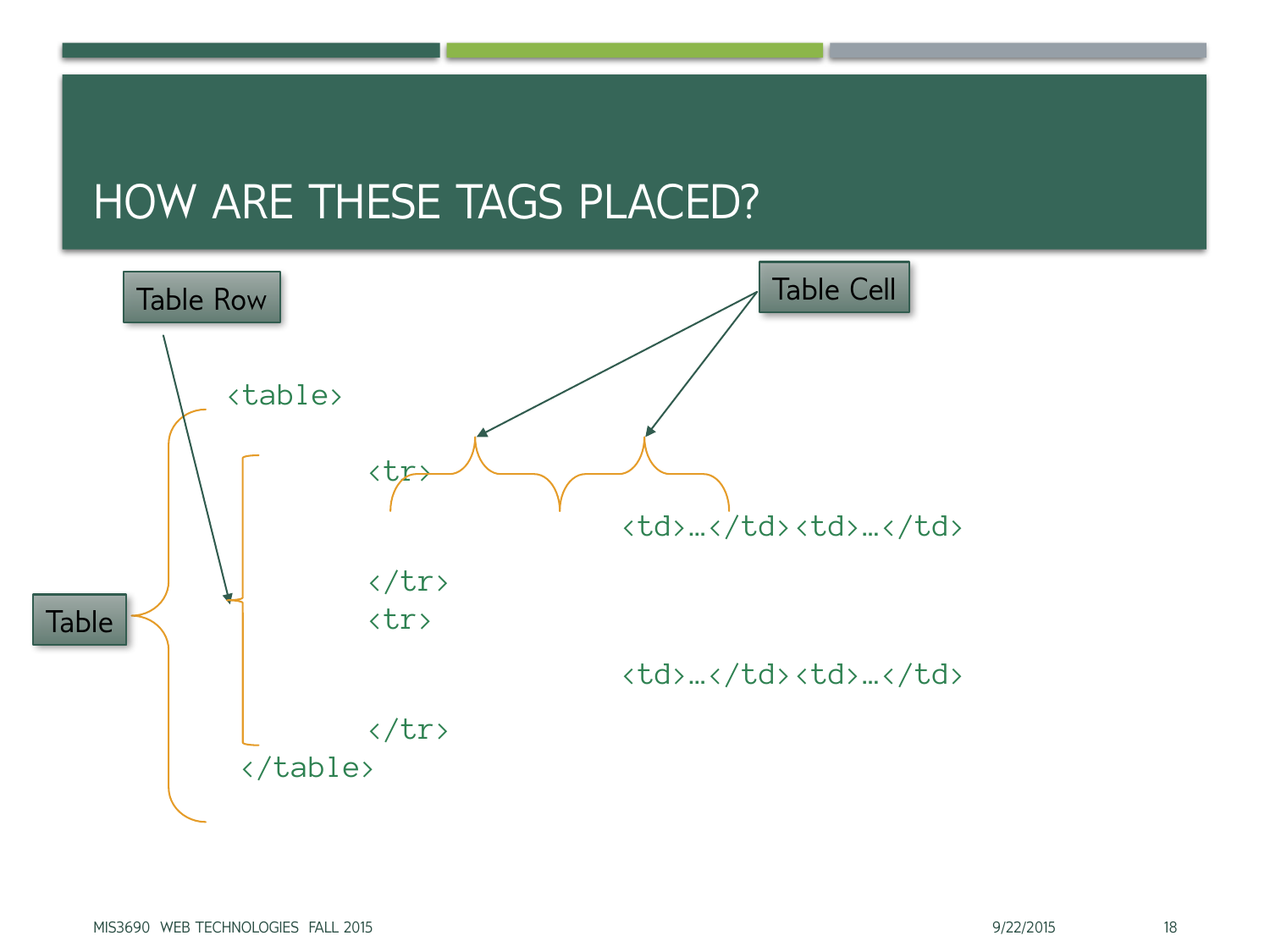

# How are these tags placed?
Table Cell
Table Row

   <table>
	<tr>
				<td>…</td><td>…</td>
		</tr>
	<tr>
				<td>…</td><td>…</td>
		</tr>
</table>

Table
MIS3690  Web Technologies  Fall 2015
9/22/2015
18